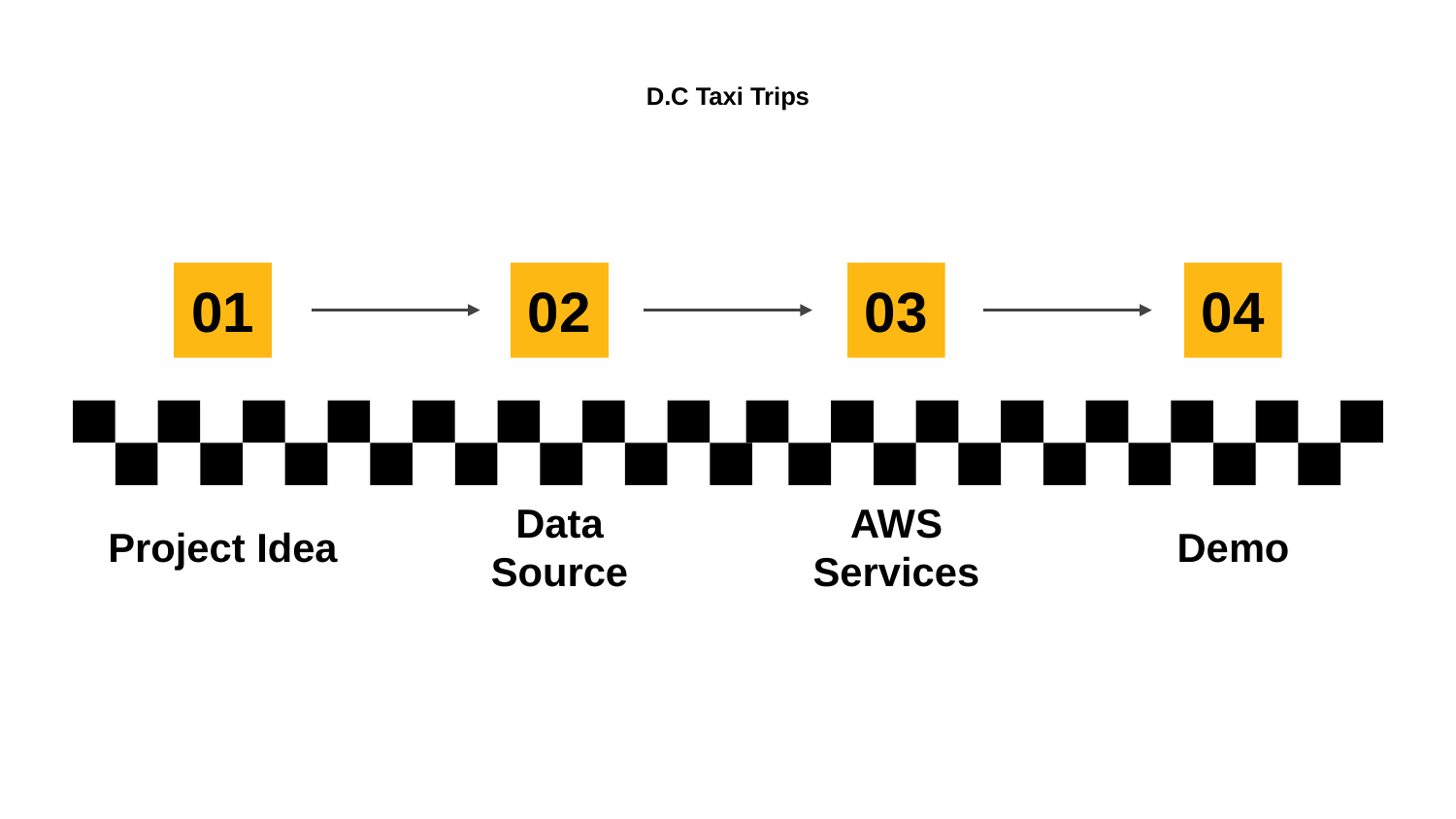

# D.C Taxi Trips
01
Project Idea

02
Data Source

03
AWS Services

04
Demo